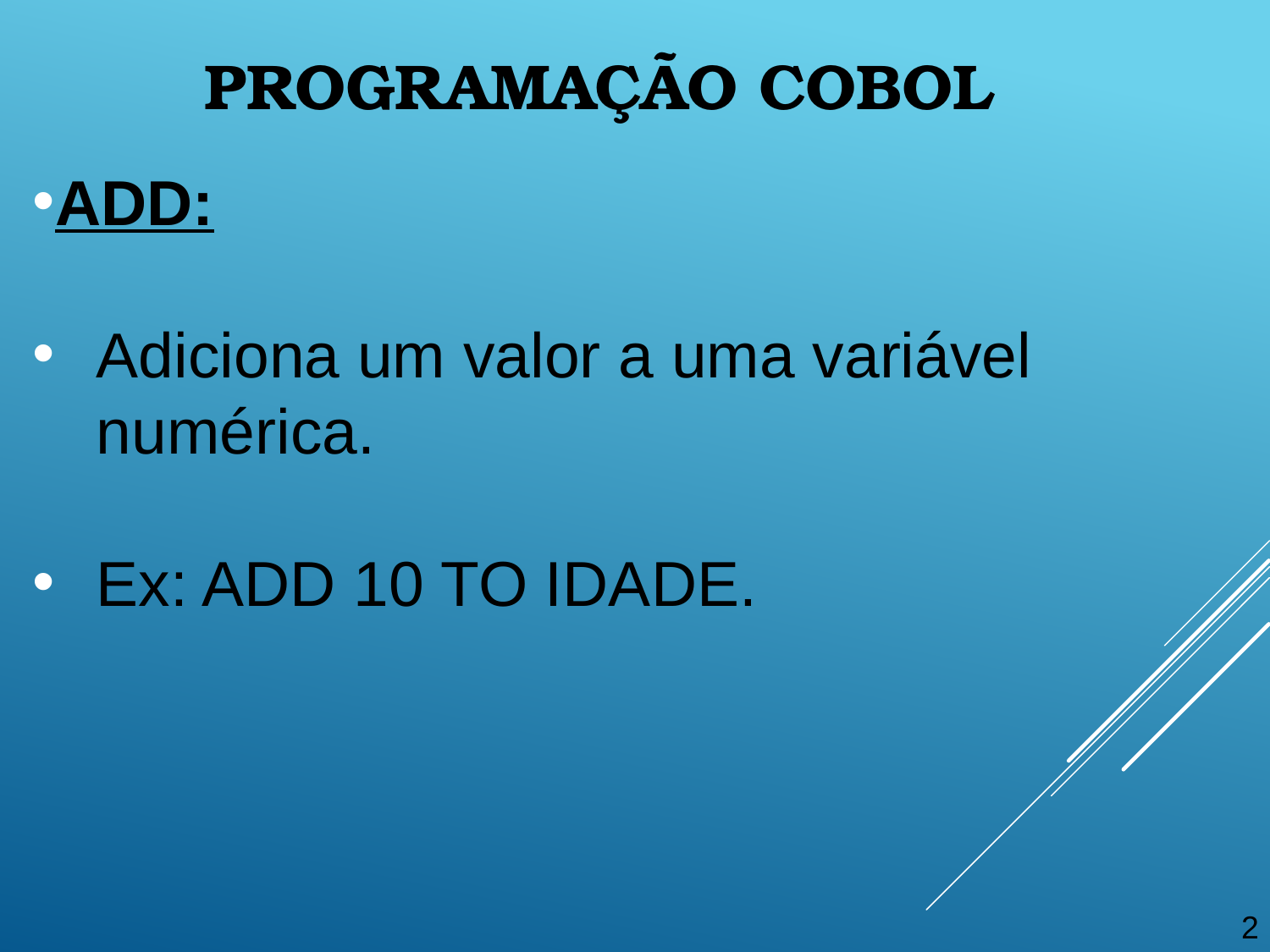

Programação cobol
ADD:

Adiciona um valor a uma variável numérica.

Ex: ADD 10 TO IDADE.

2